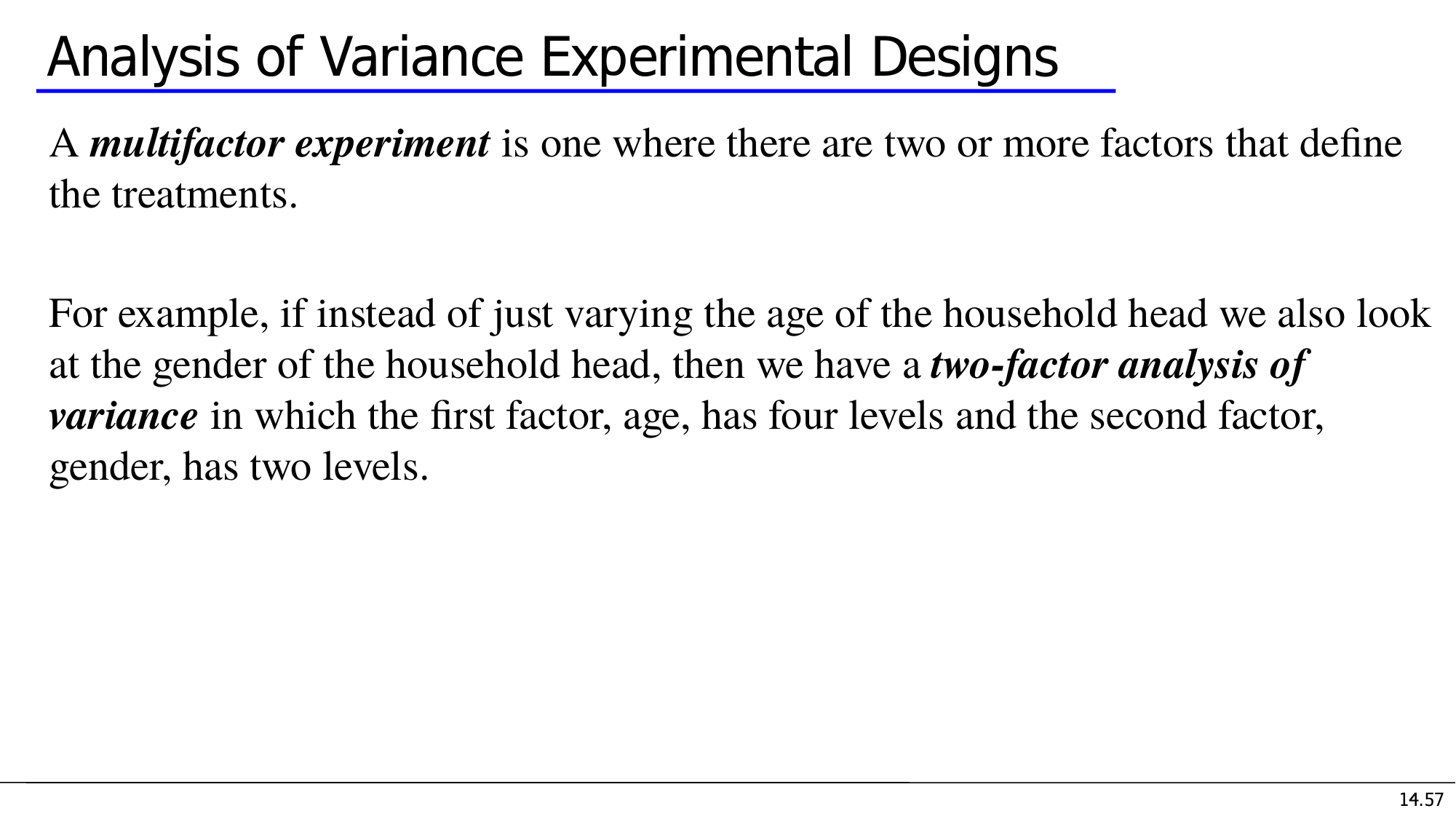

# Analysis of Variance Experimental Designs
A multifactor experiment is one where there are two or more factors that define the treatments.

For example, if instead of just varying the age of the household head we also look at the gender of the household head, then we have a two-factor analysis of variance in which the first factor, age, has four levels and the second factor, gender, has two levels.

14.57